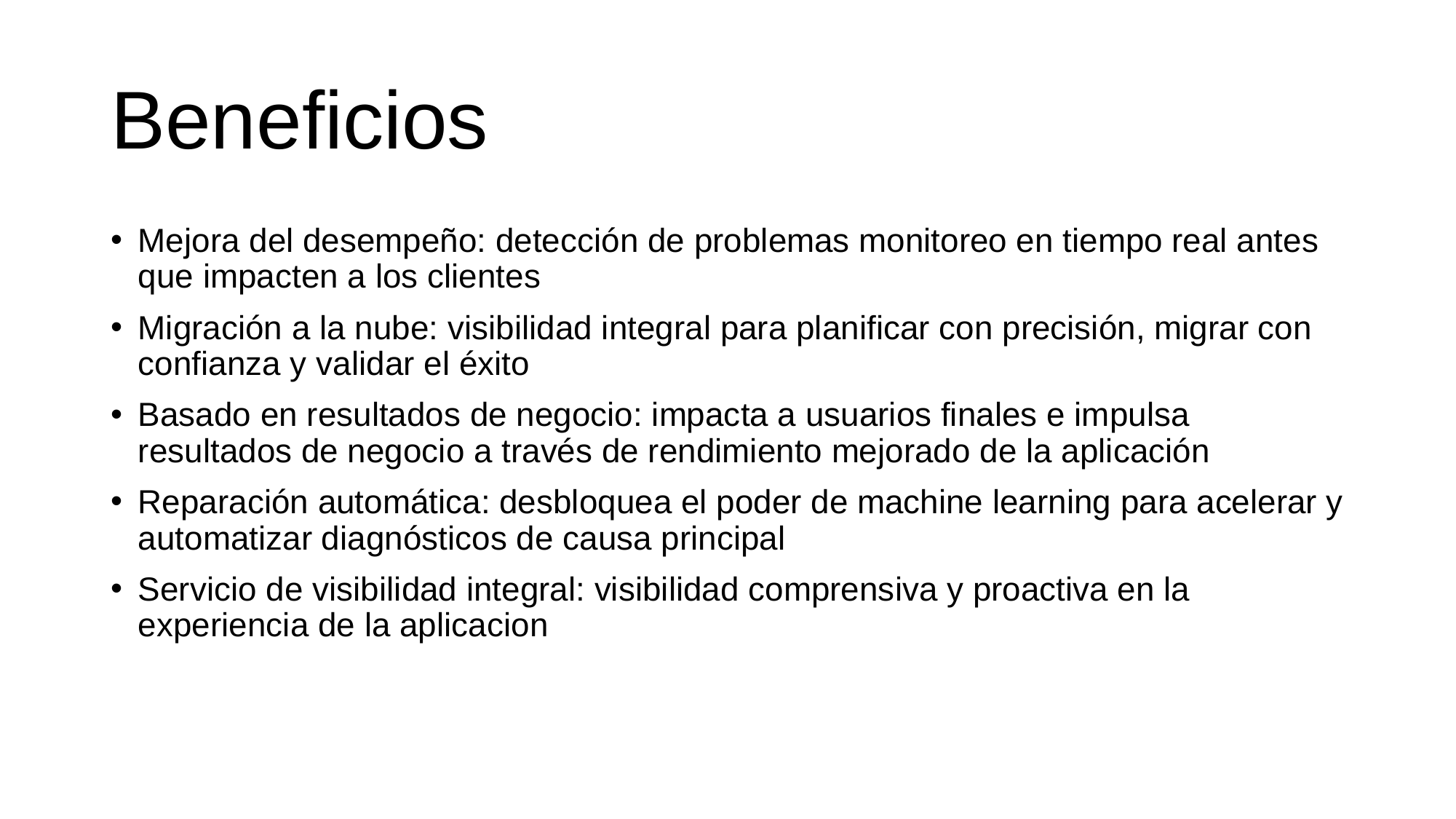

# Beneficios
Mejora del desempeño: detección de problemas monitoreo en tiempo real antes que impacten a los clientes
Migración a la nube: visibilidad integral para planificar con precisión, migrar con confianza y validar el éxito
Basado en resultados de negocio: impacta a usuarios finales e impulsa resultados de negocio a través de rendimiento mejorado de la aplicación
Reparación automática: desbloquea el poder de machine learning para acelerar y automatizar diagnósticos de causa principal
Servicio de visibilidad integral: visibilidad comprensiva y proactiva en la experiencia de la aplicacion